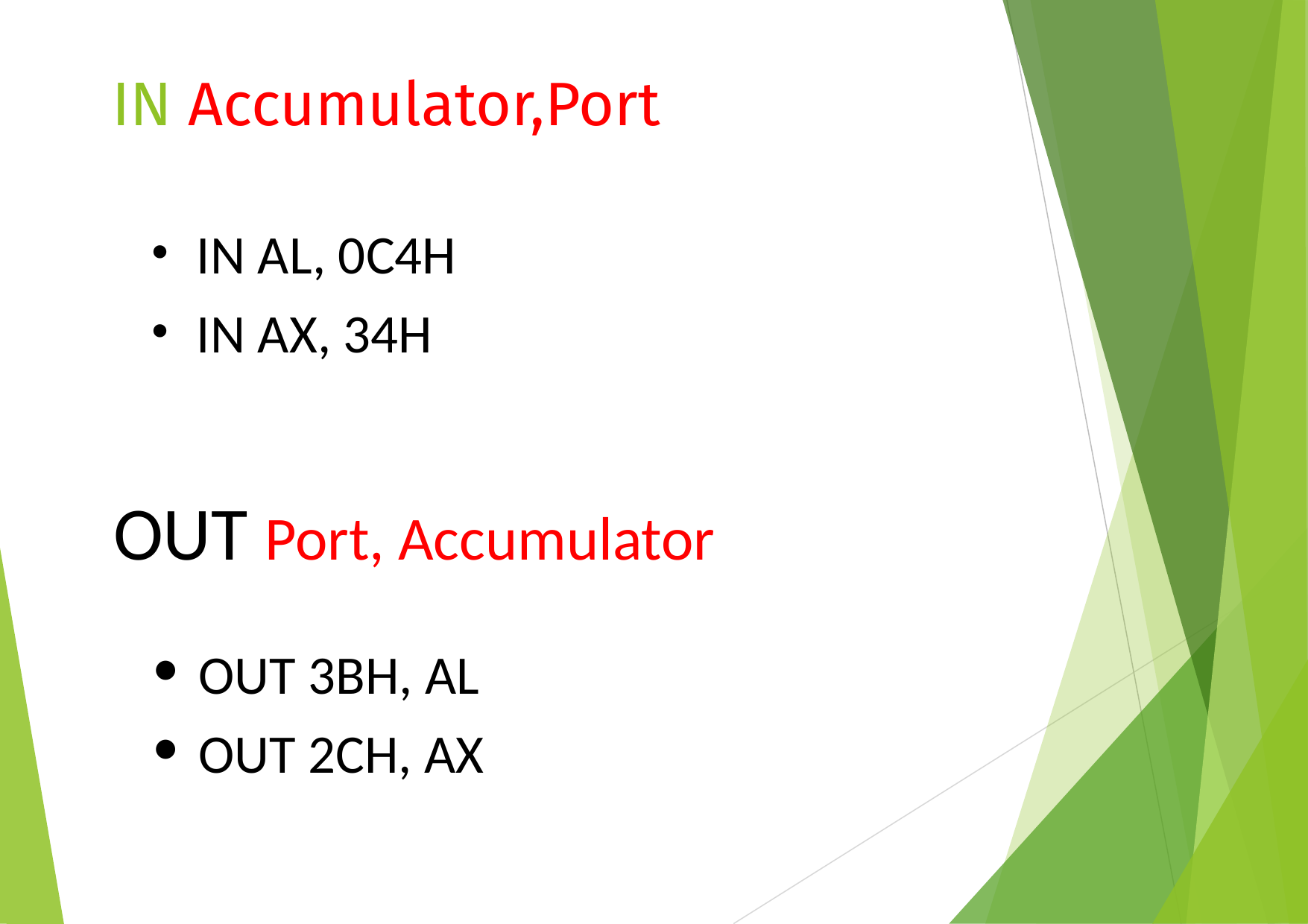

# IN Accumulator,Port
IN AL, 0C4H
IN AX, 34H

OUT Port, Accumulator
OUT 3BH, AL
OUT 2CH, AX